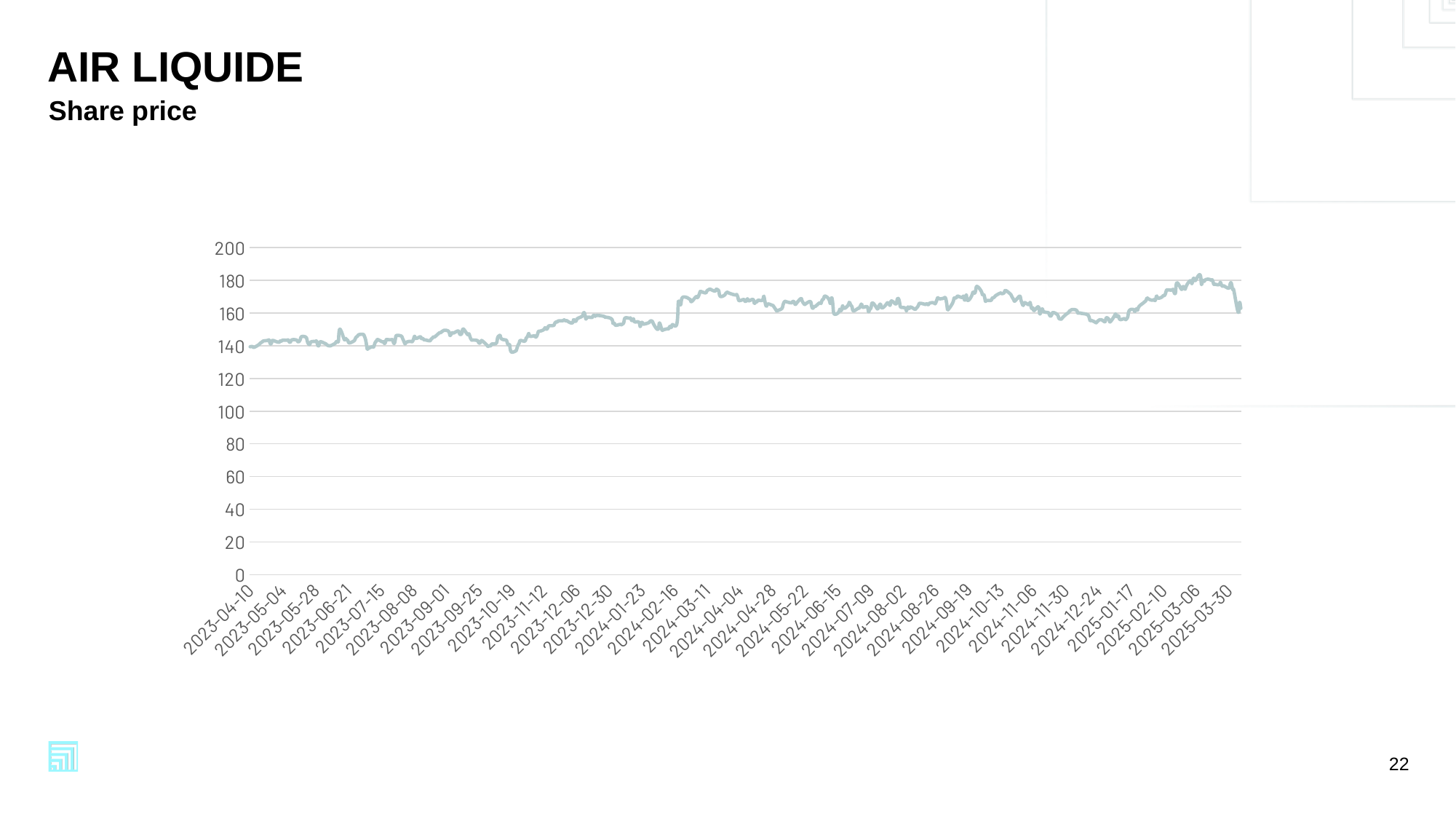

AIR LIQUIDE
Share price

### Chart

| Category | Stock |
|---|---|
| 45026.0 | 139.33599853515625 |
| 45027.0 | 139.47634887695312 |
| 45028.0 | 139.28335571289062 |
| 45029.0 | 139.02015686035156 |
| 45032.0 | 140.38877868652344 |
| 45033.0 | 141.10818481445312 |
| 45034.0 | 141.84512329101562 |
| 45035.0 | 142.38906860351562 |
| 45036.0 | 142.91546630859375 |
| 45039.0 | 143.2488250732422 |
| 45040.0 | 143.2488250732422 |
| 45041.0 | 141.0555419921875 |
| 45042.0 | 142.45925903320312 |
| 45043.0 | 143.16111755371094 |
| 45047.0 | 142.0907745361328 |
| 45048.0 | 142.82772827148438 |
| 45049.0 | 142.77508544921875 |
| 45050.0 | 143.3541259765625 |
| 45053.0 | 143.31903076171875 |
| 45054.0 | 143.4418487548828 |
| 45055.0 | 142.12586975097656 |
| 45056.0 | 142.75753784179688 |
| 45057.0 | 143.6173095703125 |
| 45060.0 | 143.44757080078125 |
| 45061.0 | 142.53627014160156 |
| 45062.0 | 142.5898895263672 |
| 45063.0 | 144.10870361328125 |
| 45064.0 | 145.5560302734375 |
| 45067.0 | 145.14505004882812 |
| 45068.0 | 142.94725036621094 |
| 45069.0 | 141.0174560546875 |
| 45070.0 | 140.92811584472656 |
| 45071.0 | 142.3575897216797 |
| 45074.0 | 142.6434783935547 |
| 45075.0 | 142.57200622558594 |
| 45076.0 | 139.9453582763672 |
| 45077.0 | 141.21400451660156 |
| 45078.0 | 142.39334106445312 |
| 45081.0 | 141.37481689453125 |
| 45082.0 | 140.96385192871094 |
| 45083.0 | 140.17764282226562 |
| 45084.0 | 139.99896240234375 |
| 45085.0 | 139.9096221923828 |
| 45088.0 | 141.1246795654297 |
| 45089.0 | 141.9287567138672 |
| 45090.0 | 142.57200622558594 |
| 45091.0 | 143.21527099609375 |
| 45092.0 | 150.041015625 |
| 45095.0 | 144.28736877441406 |
| 45096.0 | 144.3052520751953 |
| 45097.0 | 143.73345947265625 |
| 45098.0 | 142.94725036621094 |
| 45099.0 | 141.6785888671875 |
| 45102.0 | 142.69708251953125 |
| 45103.0 | 143.5547637939453 |
| 45104.0 | 145.1807861328125 |
| 45105.0 | 145.80618286132812 |
| 45106.0 | 146.69960021972656 |
| 45109.0 | 146.89617919921875 |
| 45110.0 | 145.89553833007812 |
| 45111.0 | 143.4296875 |
| 45112.0 | 138.51588439941406 |
| 45113.0 | 138.28359985351562 |
| 45116.0 | 139.31996154785156 |
| 45117.0 | 139.33782958984375 |
| 45118.0 | 141.8930206298828 |
| 45119.0 | 142.91151428222656 |
| 45120.0 | 143.71559143066406 |
| 45123.0 | 142.44692993164062 |
| 45124.0 | 142.44692993164062 |
| 45125.0 | 141.35696411132812 |
| 45126.0 | 143.3046112060547 |
| 45127.0 | 143.73345947265625 |
| 45130.0 | 143.6441192626953 |
| 45131.0 | 143.3046112060547 |
| 45132.0 | 141.35696411132812 |
| 45133.0 | 144.69834899902344 |
| 45134.0 | 146.25289916992188 |
| 45137.0 | 145.9491424560547 |
| 45138.0 | 144.751953125 |
| 45139.0 | 142.8936309814453 |
| 45140.0 | 141.07106018066406 |
| 45141.0 | 142.07168579101562 |
| 45144.0 | 142.6077423095703 |
| 45145.0 | 142.3575897216797 |
| 45146.0 | 143.5011749267578 |
| 45147.0 | 145.75259399414062 |
| 45148.0 | 144.39459228515625 |
| 45151.0 | 145.4130859375 |
| 45152.0 | 144.35885620117188 |
| 45153.0 | 144.3409881591797 |
| 45154.0 | 143.57264709472656 |
| 45155.0 | 143.51904296875 |
| 45158.0 | 142.9829864501953 |
| 45159.0 | 143.73345947265625 |
| 45160.0 | 144.5911407470703 |
| 45161.0 | 145.35948181152344 |
| 45162.0 | 145.48455810546875 |
| 45165.0 | 147.682373046875 |
| 45166.0 | 147.87893676757812 |
| 45167.0 | 148.52218627929688 |
| 45168.0 | 149.07611083984375 |
| 45169.0 | 149.3977508544922 |
| 45172.0 | 148.71873474121094 |
| 45173.0 | 146.3243865966797 |
| 45174.0 | 147.11058044433594 |
| 45175.0 | 147.96826171875 |
| 45176.0 | 147.8431854248047 |
| 45179.0 | 148.9867706298828 |
| 45180.0 | 147.50369262695312 |
| 45181.0 | 146.84255981445312 |
| 45182.0 | 148.30776977539062 |
| 45183.0 | 150.14820861816406 |
| 45186.0 | 146.82469177246094 |
| 45187.0 | 147.2535400390625 |
| 45188.0 | 144.87704467773438 |
| 45189.0 | 143.48330688476562 |
| 45190.0 | 143.4296875 |
| 45193.0 | 143.17953491210938 |
| 45194.0 | 142.14317321777344 |
| 45195.0 | 141.58924865722656 |
| 45196.0 | 142.8936309814453 |
| 45197.0 | 142.80430603027344 |
| 45200.0 | 140.5171356201172 |
| 45201.0 | 139.51651000976562 |
| 45202.0 | 139.89175415039062 |
| 45203.0 | 139.9453582763672 |
| 45204.0 | 141.0174560546875 |
| 45207.0 | 141.42843627929688 |
| 45208.0 | 144.50180053710938 |
| 45209.0 | 145.89553833007812 |
| 45210.0 | 146.14569091796875 |
| 45211.0 | 144.16229248046875 |
| 45214.0 | 143.48330688476562 |
| 45215.0 | 142.3575897216797 |
| 45216.0 | 140.55288696289062 |
| 45217.0 | 140.302734375 |
| 45218.0 | 136.3538055419922 |
| 45221.0 | 136.62184143066406 |
| 45222.0 | 137.42591857910156 |
| 45223.0 | 140.03469848632812 |
| 45224.0 | 141.6785888671875 |
| 45225.0 | 143.1616668701172 |
| 45228.0 | 142.75070190429688 |
| 45229.0 | 144.44818115234375 |
| 45230.0 | 145.50244140625 |
| 45231.0 | 147.4143524169922 |
| 45232.0 | 145.788330078125 |
| 45235.0 | 146.02061462402344 |
| 45236.0 | 145.2701416015625 |
| 45237.0 | 146.00274658203125 |
| 45238.0 | 148.4149932861328 |
| 45239.0 | 148.8438262939453 |
| 45242.0 | 149.7908477783203 |
| 45243.0 | 150.988037109375 |
| 45244.0 | 150.1124725341797 |
| 45245.0 | 150.89869689941406 |
| 45246.0 | 152.11373901367188 |
| 45249.0 | 152.2924346923828 |
| 45250.0 | 153.2930450439453 |
| 45251.0 | 154.41876220703125 |
| 45252.0 | 154.50811767578125 |
| 45253.0 | 155.1513671875 |
| 45256.0 | 155.25857543945312 |
| 45257.0 | 155.77676391601562 |
| 45258.0 | 155.24070739746094 |
| 45259.0 | 155.2764434814453 |
| 45260.0 | 154.7404022216797 |
| 45263.0 | 153.91844177246094 |
| 45264.0 | 155.84823608398438 |
| 45265.0 | 154.97268676757812 |
| 45266.0 | 155.3657989501953 |
| 45267.0 | 156.6344451904297 |
| 45270.0 | 157.79588317871094 |
| 45271.0 | 159.29684448242188 |
| 45272.0 | 159.95797729492188 |
| 45273.0 | 156.43789672851562 |
| 45274.0 | 157.22410583496094 |
| 45277.0 | 157.22410583496094 |
| 45278.0 | 157.70655822753906 |
| 45279.0 | 158.54637145996094 |
| 45280.0 | 157.90310668945312 |
| 45281.0 | 158.45701599121094 |
| 45286.0 | 157.97457885742188 |
| 45287.0 | 157.42066955566406 |
| 45288.0 | 157.34918212890625 |
| 45292.0 | 156.25921630859375 |
| 45293.0 | 153.63255310058594 |
| 45294.0 | 153.72189331054688 |
| 45295.0 | 152.48898315429688 |
| 45298.0 | 152.98928833007812 |
| 45299.0 | 152.75698852539062 |
| 45300.0 | 153.18585205078125 |
| 45301.0 | 154.3472900390625 |
| 45302.0 | 156.92034912109375 |
| 45305.0 | 156.7773895263672 |
| 45306.0 | 156.86672973632812 |
| 45307.0 | 155.25857543945312 |
| 45308.0 | 156.4736328125 |
| 45309.0 | 154.57957458496094 |
| 45312.0 | 154.3472900390625 |
| 45313.0 | 151.66702270507812 |
| 45314.0 | 154.0792694091797 |
| 45315.0 | 153.5253448486328 |
| 45316.0 | 153.20372009277344 |
| 45319.0 | 153.91844177246094 |
| 45320.0 | 154.63319396972656 |
| 45321.0 | 155.16925048828125 |
| 45322.0 | 154.7404022216797 |
| 45323.0 | 153.0428924560547 |
| 45326.0 | 149.96954345703125 |
| 45327.0 | 153.5610809326172 |
| 45328.0 | 152.34603881835938 |
| 45329.0 | 149.63003540039062 |
| 45330.0 | 149.63003540039062 |
| 45333.0 | 150.27330017089844 |
| 45334.0 | 150.4519805908203 |
| 45335.0 | 151.75637817382812 |
| 45336.0 | 151.18458557128906 |
| 45337.0 | 152.8642120361328 |
| 45340.0 | 153.3824005126953 |
| 45341.0 | 166.0511016845703 |
| 45342.0 | 165.64012145996094 |
| 45343.0 | 165.65798950195312 |
| 45344.0 | 169.3031463623047 |
| 45347.0 | 169.51756286621094 |
| 45348.0 | 169.1602020263672 |
| 45349.0 | 168.6062774658203 |
| 45350.0 | 167.87367248535156 |
| 45351.0 | 167.0159912109375 |
| 45354.0 | 169.8213348388672 |
| 45355.0 | 169.32101440429688 |
| 45356.0 | 170.44671630859375 |
| 45357.0 | 172.75173950195312 |
| 45358.0 | 173.019775390625 |
| 45361.0 | 172.2871856689453 |
| 45362.0 | 173.25205993652344 |
| 45363.0 | 174.0382843017578 |
| 45364.0 | 174.4849853515625 |
| 45365.0 | 174.34202575683594 |
| 45368.0 | 173.3771514892578 |
| 45369.0 | 174.43138122558594 |
| 45370.0 | 174.21694946289062 |
| 45371.0 | 173.05551147460938 |
| 45372.0 | 170.17869567871094 |
| 45375.0 | 170.83982849121094 |
| 45376.0 | 171.9476776123047 |
| 45377.0 | 172.7160186767578 |
| 45378.0 | 172.2871856689453 |
| 45383.0 | 171.01852416992188 |
| 45384.0 | 171.37588500976562 |
| 45385.0 | 169.35675048828125 |
| 45386.0 | 167.5163116455078 |
| 45389.0 | 168.19529724121094 |
| 45390.0 | 167.3733673095703 |
| 45391.0 | 167.31976318359375 |
| 45392.0 | 168.6062774658203 |
| 45393.0 | 167.4091033935547 |
| 45396.0 | 168.23104858398438 |
| 45397.0 | 165.926025390625 |
| 45398.0 | 166.62289428710938 |
| 45399.0 | 166.81944274902344 |
| 45400.0 | 167.74859619140625 |
| 45403.0 | 167.85580444335938 |
| 45404.0 | 170.2501678466797 |
| 45405.0 | 166.30125427246094 |
| 45406.0 | 164.04983520507812 |
| 45407.0 | 165.44357299804688 |
| 45410.0 | 164.7467041015625 |
| 45411.0 | 164.28211975097656 |
| 45413.0 | 161.76268005371094 |
| 45414.0 | 161.36956787109375 |
| 45417.0 | 162.51315307617188 |
| 45418.0 | 164.37147521972656 |
| 45419.0 | 166.65863037109375 |
| 45420.0 | 167.0338592529297 |
| 45421.0 | 166.7479705810547 |
| 45424.0 | 166.1940460205078 |
| 45425.0 | 166.65863037109375 |
| 45426.0 | 166.96238708496094 |
| 45427.0 | 165.35423278808594 |
| 45428.0 | 165.85455322265625 |
| 45431.0 | 168.61817932128906 |
| 45432.0 | 167.8727264404297 |
| 45433.0 | 166.18182373046875 |
| 45434.0 | 165.1999969482422 |
| 45435.0 | 165.6727294921875 |
| 45438.0 | 166.9818115234375 |
| 45439.0 | 165.03636169433594 |
| 45440.0 | 162.8727264404297 |
| 45441.0 | 164.0181884765625 |
| 45442.0 | 164.05455017089844 |
| 45445.0 | 166.09091186523438 |
| 45446.0 | 165.69090270996094 |
| 45447.0 | 167.8909149169922 |
| 45448.0 | 168.63636779785156 |
| 45449.0 | 170.25454711914062 |
| 45452.0 | 168.1199951171875 |
| 45453.0 | 165.89999389648438 |
| 45454.0 | 169.22000122070312 |
| 45455.0 | 163.27999877929688 |
| 45456.0 | 159.27999877929688 |
| 45459.0 | 160.3800048828125 |
| 45460.0 | 162.25999450683594 |
| 45461.0 | 161.3800048828125 |
| 45462.0 | 164.3000030517578 |
| 45463.0 | 162.8800048828125 |
| 45466.0 | 164.75999450683594 |
| 45467.0 | 166.52000427246094 |
| 45468.0 | 164.82000732421875 |
| 45469.0 | 163.47999572753906 |
| 45470.0 | 161.27999877929688 |
| 45473.0 | 162.6199951171875 |
| 45474.0 | 162.8800048828125 |
| 45475.0 | 164.1999969482422 |
| 45476.0 | 165.39999389648438 |
| 45477.0 | 163.4600067138672 |
| 45480.0 | 163.75999450683594 |
| 45481.0 | 160.8000030517578 |
| 45482.0 | 162.10000610351562 |
| 45483.0 | 163.44000244140625 |
| 45484.0 | 166.10000610351562 |
| 45487.0 | 163.16000366210938 |
| 45488.0 | 162.6999969482422 |
| 45489.0 | 164.72000122070312 |
| 45490.0 | 165.13999938964844 |
| 45491.0 | 163.0399932861328 |
| 45494.0 | 165.1999969482422 |
| 45495.0 | 166.27999877929688 |
| 45496.0 | 165.60000610351562 |
| 45497.0 | 164.82000732421875 |
| 45498.0 | 167.32000732421875 |
| 45501.0 | 165.5 |
| 45502.0 | 167.60000610351562 |
| 45503.0 | 168.77999877929688 |
| 45504.0 | 165.89999389648438 |
| 45505.0 | 163.47999572753906 |
| 45508.0 | 163.0 |
| 45509.0 | 161.3000030517578 |
| 45510.0 | 163.5800018310547 |
| 45511.0 | 162.74000549316406 |
| 45512.0 | 163.60000610351562 |
| 45515.0 | 162.3000030517578 |
| 45516.0 | 162.72000122070312 |
| 45517.0 | 163.55999755859375 |
| 45518.0 | 165.1199951171875 |
| 45519.0 | 165.8800048828125 |
| 45522.0 | 165.39999389648438 |
| 45523.0 | 165.22000122070312 |
| 45524.0 | 165.55999755859375 |
| 45525.0 | 165.0 |
| 45526.0 | 165.9199981689453 |
| 45529.0 | 166.17999267578125 |
| 45530.0 | 165.52000427246094 |
| 45531.0 | 167.1999969482422 |
| 45532.0 | 169.33999633789062 |
| 45533.0 | 168.72000122070312 |
| 45536.0 | 168.9199981689453 |
| 45537.0 | 169.3800048828125 |
| 45538.0 | 168.36000061035156 |
| 45539.0 | 163.10000610351562 |
| 45540.0 | 162.36000061035156 |
| 45543.0 | 166.1999969482422 |
| 45544.0 | 168.97999572753906 |
| 45545.0 | 169.1199951171875 |
| 45546.0 | 169.72000122070312 |
| 45547.0 | 170.22000122070312 |
| 45550.0 | 169.52000427246094 |
| 45551.0 | 170.13999938964844 |
| 45552.0 | 167.8000030517578 |
| 45553.0 | 171.05999755859375 |
| 45554.0 | 167.72000122070312 |
| 45557.0 | 170.60000610351562 |
| 45558.0 | 172.8000030517578 |
| 45559.0 | 172.0 |
| 45560.0 | 174.1999969482422 |
| 45561.0 | 176.17999267578125 |
| 45564.0 | 173.25999450683594 |
| 45565.0 | 170.94000244140625 |
| 45566.0 | 171.0 |
| 45567.0 | 167.33999633789062 |
| 45568.0 | 167.60000610351562 |
| 45571.0 | 167.63999938964844 |
| 45572.0 | 168.89999389648438 |
| 45573.0 | 169.32000732421875 |
| 45574.0 | 170.02000427246094 |
| 45575.0 | 170.77999877929688 |
| 45578.0 | 172.10000610351562 |
| 45579.0 | 171.82000732421875 |
| 45580.0 | 171.8800048828125 |
| 45581.0 | 172.6199951171875 |
| 45582.0 | 173.67999267578125 |
| 45585.0 | 171.8800048828125 |
| 45586.0 | 170.9199981689453 |
| 45587.0 | 169.3000030517578 |
| 45588.0 | 167.89999389648438 |
| 45589.0 | 167.44000244140625 |
| 45592.0 | 170.16000366210938 |
| 45593.0 | 168.77999877929688 |
| 45594.0 | 165.89999389648438 |
| 45595.0 | 164.66000366210938 |
| 45596.0 | 166.3000030517578 |
| 45599.0 | 165.10000610351562 |
| 45600.0 | 166.32000732421875 |
| 45601.0 | 162.9199981689453 |
| 45602.0 | 163.1199951171875 |
| 45603.0 | 161.5 |
| 45606.0 | 163.6999969482422 |
| 45607.0 | 159.5800018310547 |
| 45608.0 | 160.97999572753906 |
| 45609.0 | 162.44000244140625 |
| 45610.0 | 160.8000030517578 |
| 45613.0 | 160.24000549316406 |
| 45614.0 | 159.24000549316406 |
| 45615.0 | 158.05999755859375 |
| 45616.0 | 159.25999450683594 |
| 45617.0 | 160.24000549316406 |
| 45620.0 | 158.9600067138672 |
| 45621.0 | 156.97999572753906 |
| 45622.0 | 156.27999877929688 |
| 45623.0 | 156.27999877929688 |
| 45624.0 | 157.27999877929688 |
| 45627.0 | 159.5399932861328 |
| 45628.0 | 160.02000427246094 |
| 45629.0 | 161.16000366210938 |
| 45630.0 | 161.66000366210938 |
| 45631.0 | 162.05999755859375 |
| 45634.0 | 161.66000366210938 |
| 45635.0 | 160.0399932861328 |
| 45636.0 | 159.9600067138672 |
| 45637.0 | 159.89999389648438 |
| 45638.0 | 159.6999969482422 |
| 45641.0 | 159.3000030517578 |
| 45642.0 | 158.89999389648438 |
| 45643.0 | 158.25999450683594 |
| 45644.0 | 155.5 |
| 45645.0 | 155.3800048828125 |
| 45648.0 | 154.24000549316406 |
| 45649.0 | 154.33999633789062 |
| 45652.0 | 155.89999389648438 |
| 45655.0 | 154.6199951171875 |
| 45656.0 | 156.9199981689453 |
| 45658.0 | 155.86000061035156 |
| 45659.0 | 154.63999938964844 |
| 45662.0 | 158.17999267578125 |
| 45663.0 | 159.25999450683594 |
| 45664.0 | 157.63999938964844 |
| 45665.0 | 158.33999633789062 |
| 45666.0 | 156.0800018310547 |
| 45669.0 | 156.47999572753906 |
| 45670.0 | 155.89999389648438 |
| 45671.0 | 156.39999389648438 |
| 45672.0 | 158.27999877929688 |
| 45673.0 | 161.5 |
| 45676.0 | 162.02000427246094 |
| 45677.0 | 160.86000061035156 |
| 45678.0 | 162.39999389648438 |
| 45679.0 | 161.72000122070312 |
| 45680.0 | 163.75999450683594 |
| 45683.0 | 165.94000244140625 |
| 45684.0 | 166.6999969482422 |
| 45685.0 | 167.3800048828125 |
| 45686.0 | 169.13999938964844 |
| 45687.0 | 168.60000610351562 |
| 45690.0 | 167.8000030517578 |
| 45691.0 | 168.27999877929688 |
| 45692.0 | 167.63999938964844 |
| 45693.0 | 170.32000732421875 |
| 45694.0 | 169.1199951171875 |
| 45697.0 | 169.77999877929688 |
| 45698.0 | 170.63999938964844 |
| 45699.0 | 170.82000732421875 |
| 45700.0 | 173.0800018310547 |
| 45701.0 | 174.10000610351562 |
| 45704.0 | 174.0 |
| 45705.0 | 174.36000061035156 |
| 45706.0 | 172.39999389648438 |
| 45707.0 | 172.77999877929688 |
| 45708.0 | 178.39999389648438 |
| 45711.0 | 174.77999877929688 |
| 45712.0 | 175.5 |
| 45713.0 | 175.94000244140625 |
| 45714.0 | 174.5399932861328 |
| 45715.0 | 176.6199951171875 |
| 45718.0 | 179.67999267578125 |
| 45719.0 | 177.86000061035156 |
| 45720.0 | 180.9199981689453 |
| 45721.0 | 180.5 |
| 45722.0 | 180.3000030517578 |
| 45725.0 | 183.25999450683594 |
| 45726.0 | 177.5800018310547 |
| 45727.0 | 179.6999969482422 |
| 45728.0 | 179.27999877929688 |
| 45729.0 | 180.27999877929688 |
| 45732.0 | 180.5 |
| 45733.0 | 179.97999572753906 |
| 45734.0 | 180.13999938964844 |
| 45735.0 | 177.77999877929688 |
| 45736.0 | 177.52000427246094 |
| 45739.0 | 177.33999633789062 |
| 45740.0 | 178.72000122070312 |
| 45741.0 | 176.74000549316406 |
| 45742.0 | 176.44000244140625 |
| 45743.0 | 176.32000732421875 |
| 45746.0 | 175.13999938964844 |
| 45747.0 | 177.1199951171875 |
| 45748.0 | 178.1199951171875 |
| 45749.0 | 174.3000030517578 |
| 45750.0 | 173.1999969482422 |
| 45753.0 | 160.60000610351562 |
| 45754.0 | 166.02000427246094 |
| 45755.0 | 162.86000061035156 |